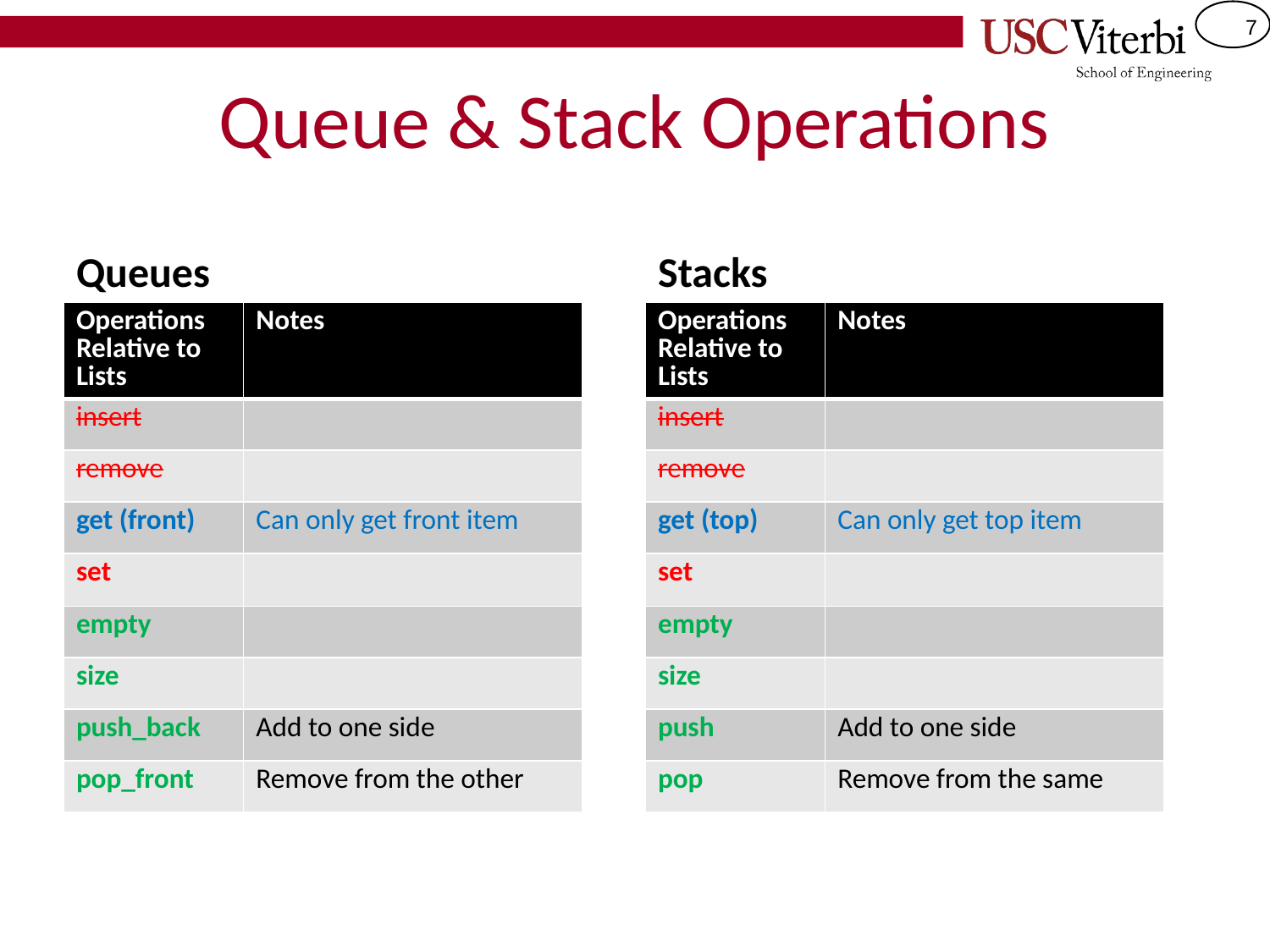

# Queue & Stack Operations
Queues
Stacks
| Operations Relative to Lists | Notes |
| --- | --- |
| insert |  |
| remove |  |
| get (front) | Can only get front item |
| set |  |
| empty |  |
| size |  |
| push\_back | Add to one side |
| pop\_front | Remove from the other |
| Operations Relative to Lists | Notes |
| --- | --- |
| insert |  |
| remove |  |
| get (top) | Can only get top item |
| set |  |
| empty |  |
| size |  |
| push | Add to one side |
| pop | Remove from the same |